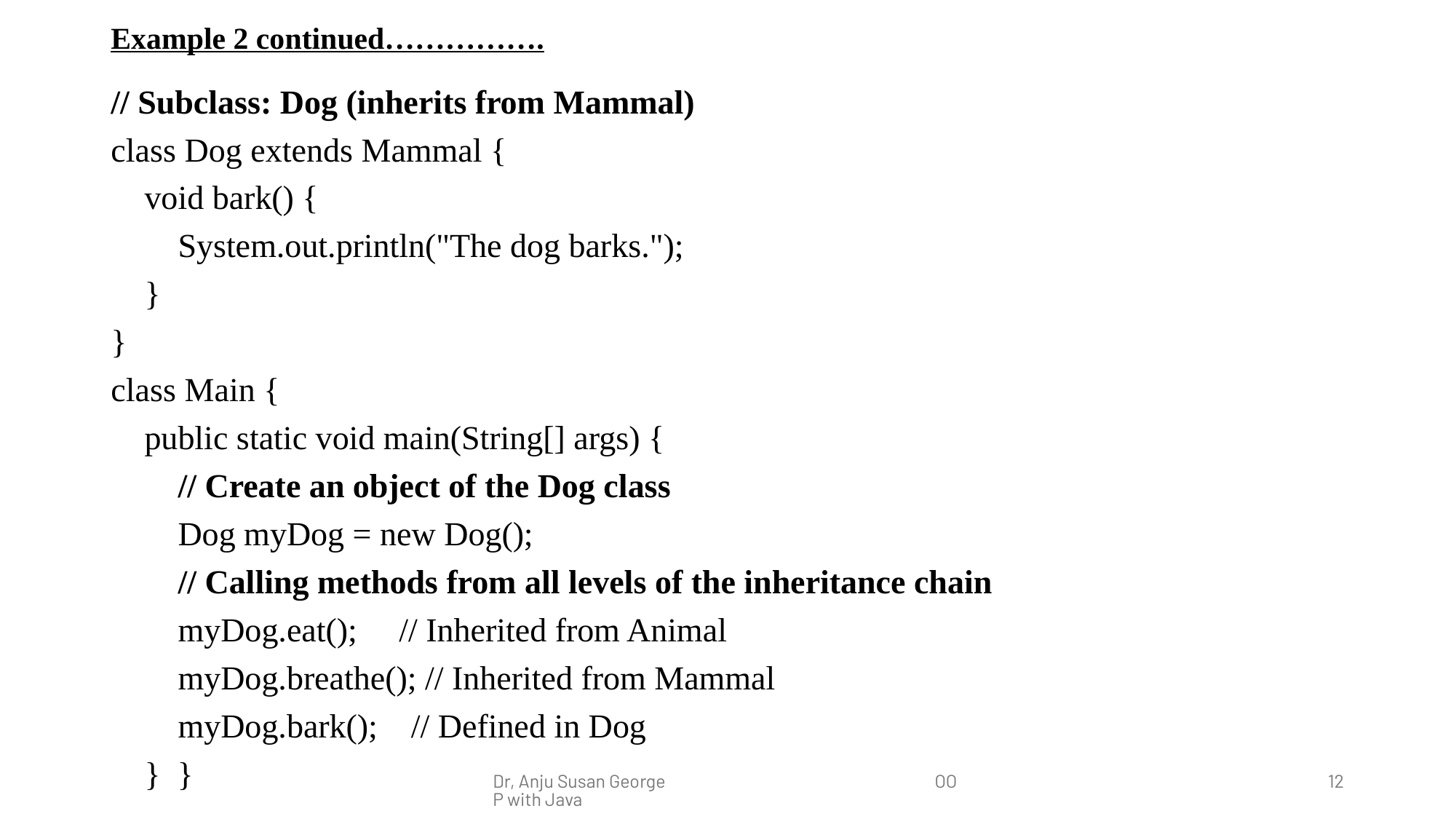

# Example 2 continued…………….
// Subclass: Dog (inherits from Mammal)
class Dog extends Mammal {
    void bark() {
        System.out.println("The dog barks.");
    }
}
class Main {
    public static void main(String[] args) {
        // Create an object of the Dog class
        Dog myDog = new Dog();
        // Calling methods from all levels of the inheritance chain
        myDog.eat();     // Inherited from Animal
        myDog.breathe(); // Inherited from Mammal
        myDog.bark();    // Defined in Dog
    }  }
Dr, Anju Susan George                                                                          OOP with Java
12